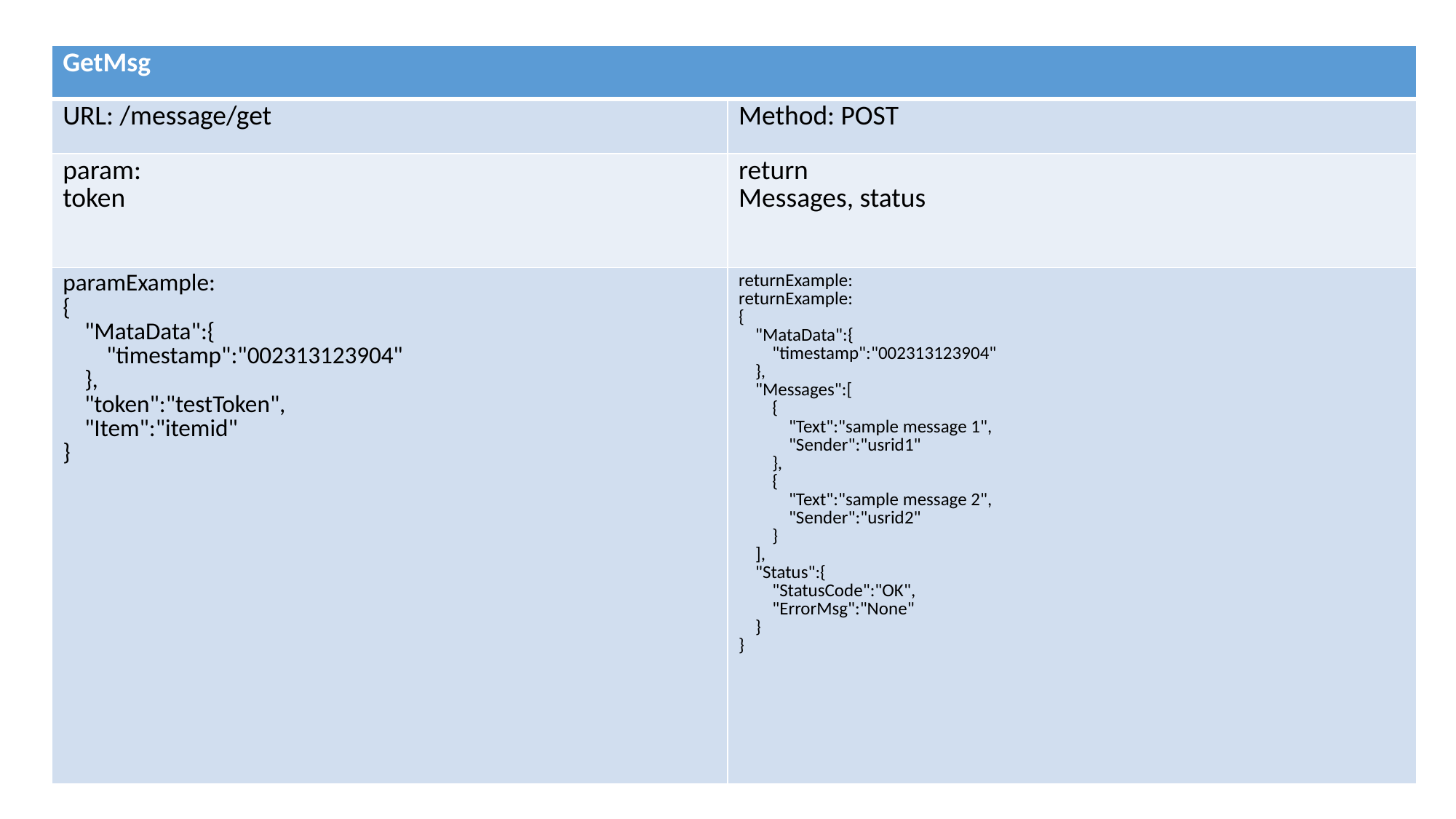

| GetMsg |  |
| --- | --- |
| URL: /message/get | Method: POST |
| param: token | return Messages, status |
| paramExample: { "MataData":{ "timestamp":"002313123904" }, "token":"testToken", "Item":"itemid" } | returnExample: returnExample: { "MataData":{ "timestamp":"002313123904" }, "Messages":[ { "Text":"sample message 1", "Sender":"usrid1" }, { "Text":"sample message 2", "Sender":"usrid2" } ], "Status":{ "StatusCode":"OK", "ErrorMsg":"None" } } |